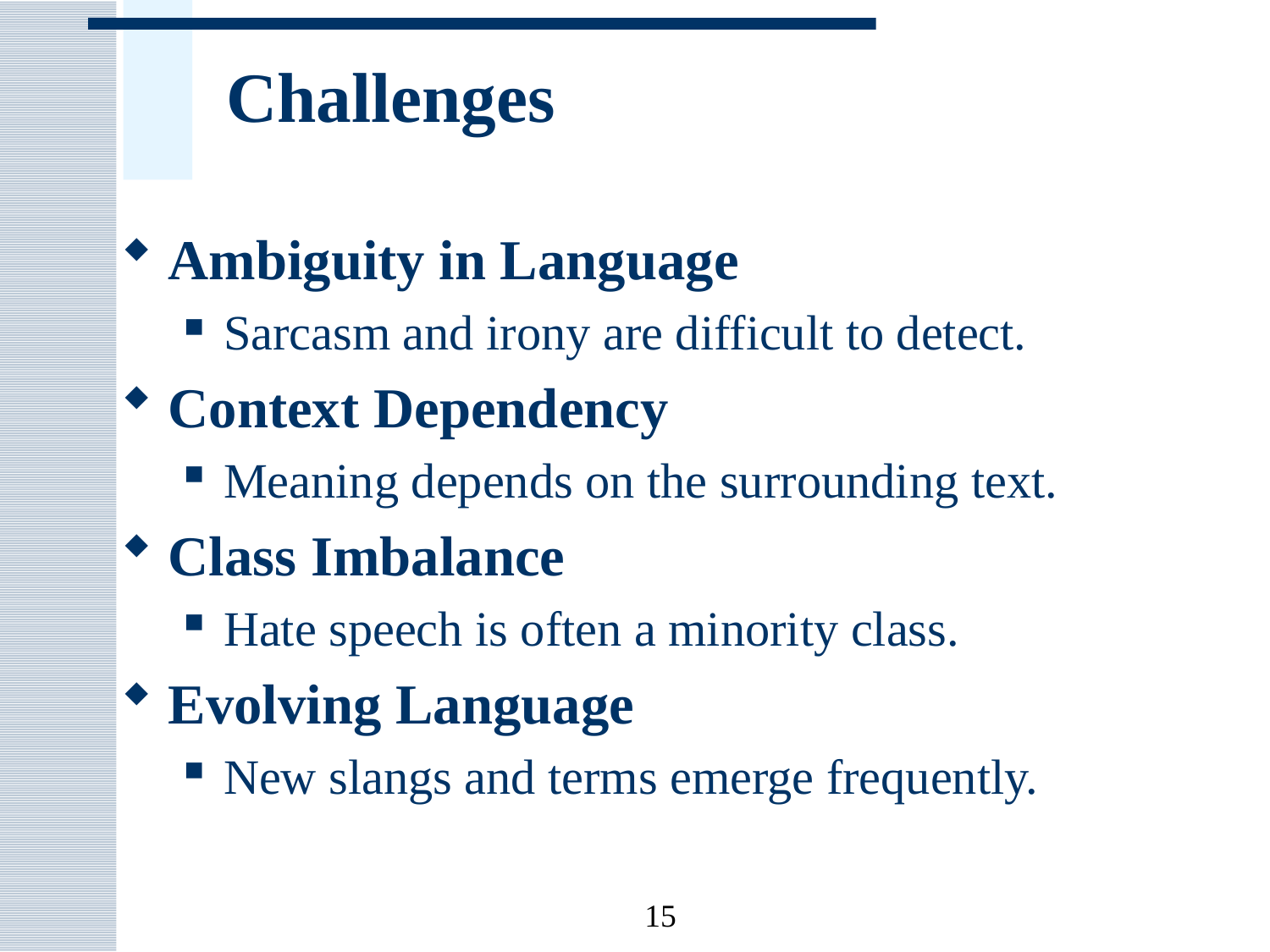

# Challenges
Ambiguity in Language
Sarcasm and irony are difficult to detect.
Context Dependency
Meaning depends on the surrounding text.
Class Imbalance
Hate speech is often a minority class.
Evolving Language
New slangs and terms emerge frequently.
15